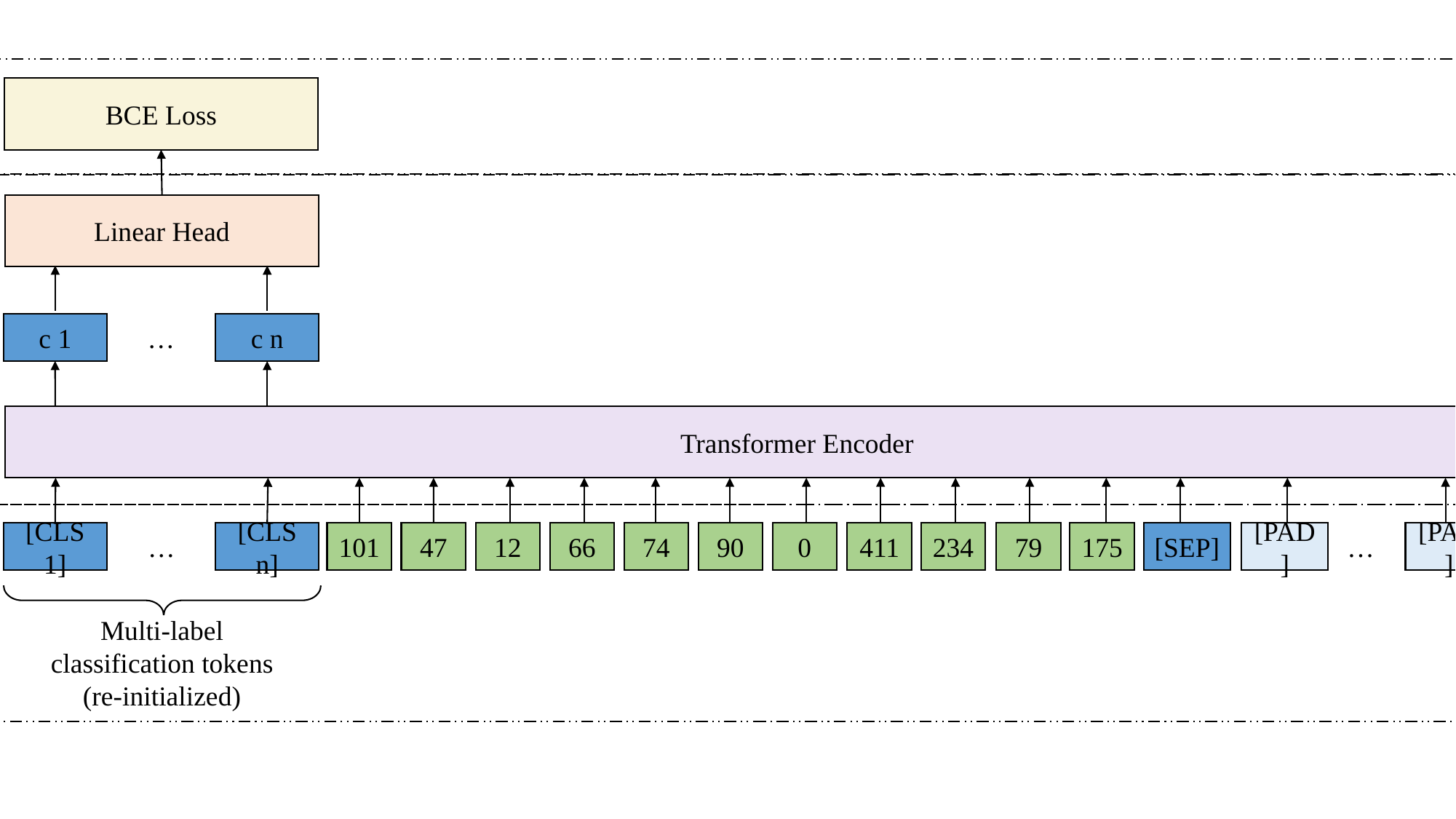

BCE Loss
Loss

Linear Head
Model
c 1
…
c n
Transformer Encoder

[CLS 1]
…
[CLS n]
101
47
12
66
74
90
0
411
234
79
175
[SEP]
[PAD]
…
[PAD]
[SEP]
Input
Multi-label classification tokens
(re-initialized)